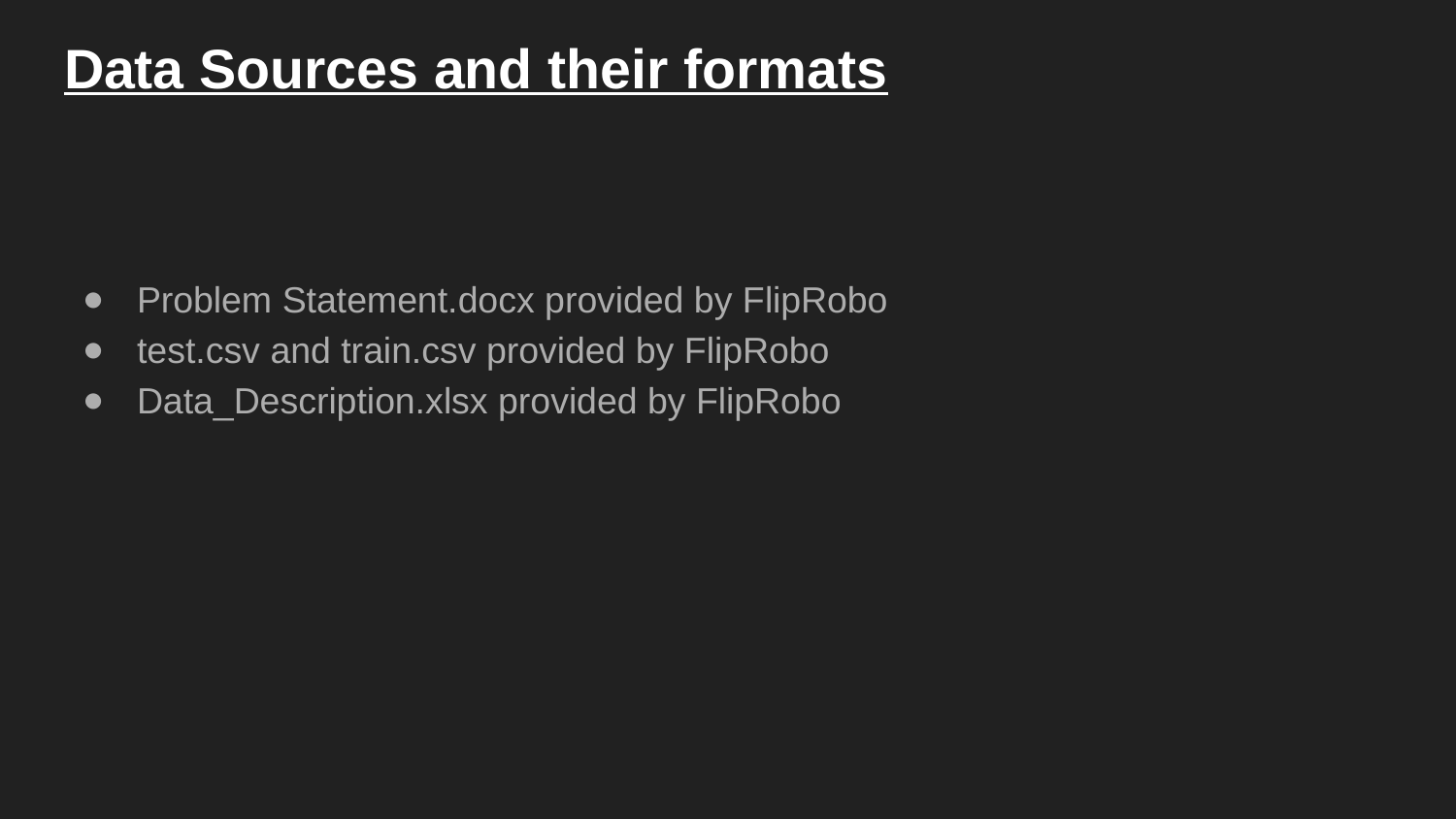

# Data Sources and their formats
Problem Statement.docx provided by FlipRobo
test.csv and train.csv provided by FlipRobo
Data_Description.xlsx provided by FlipRobo